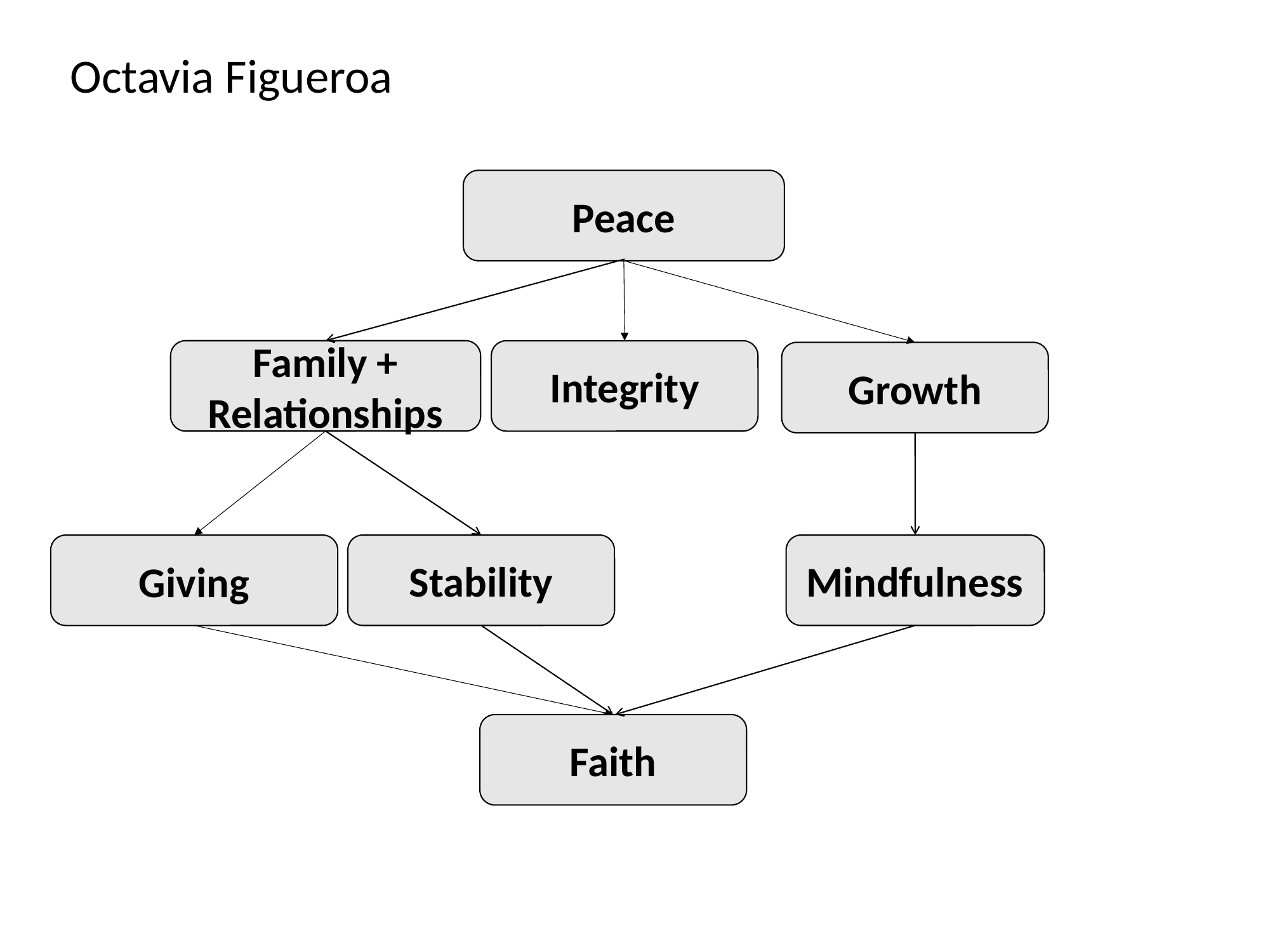

Octavia Figueroa
Peace
Family + Relationships
Integrity
Growth
Mindfulness
Stability
Giving
Faith